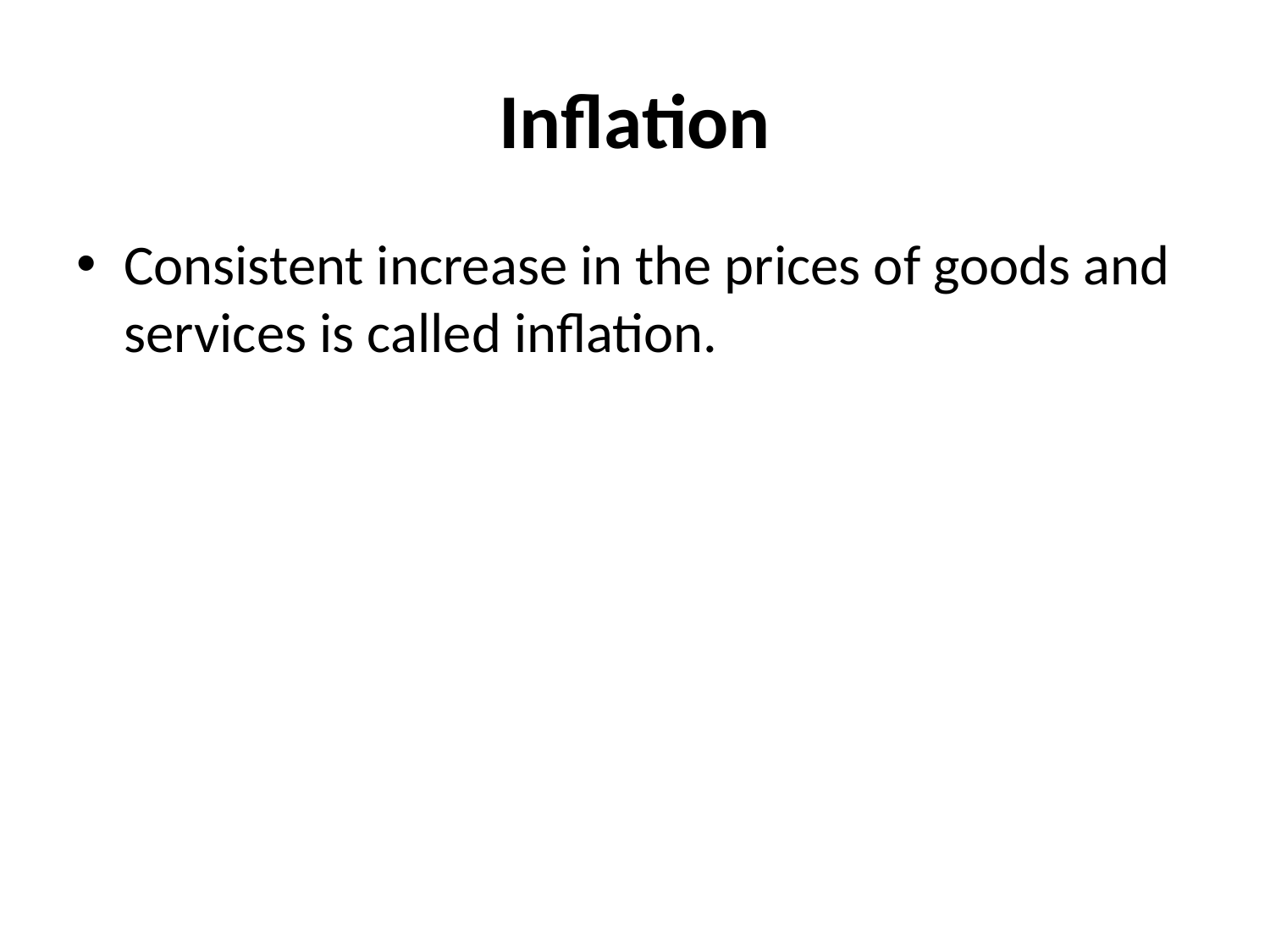

# Inflation
Consistent increase in the prices of goods and services is called inflation.